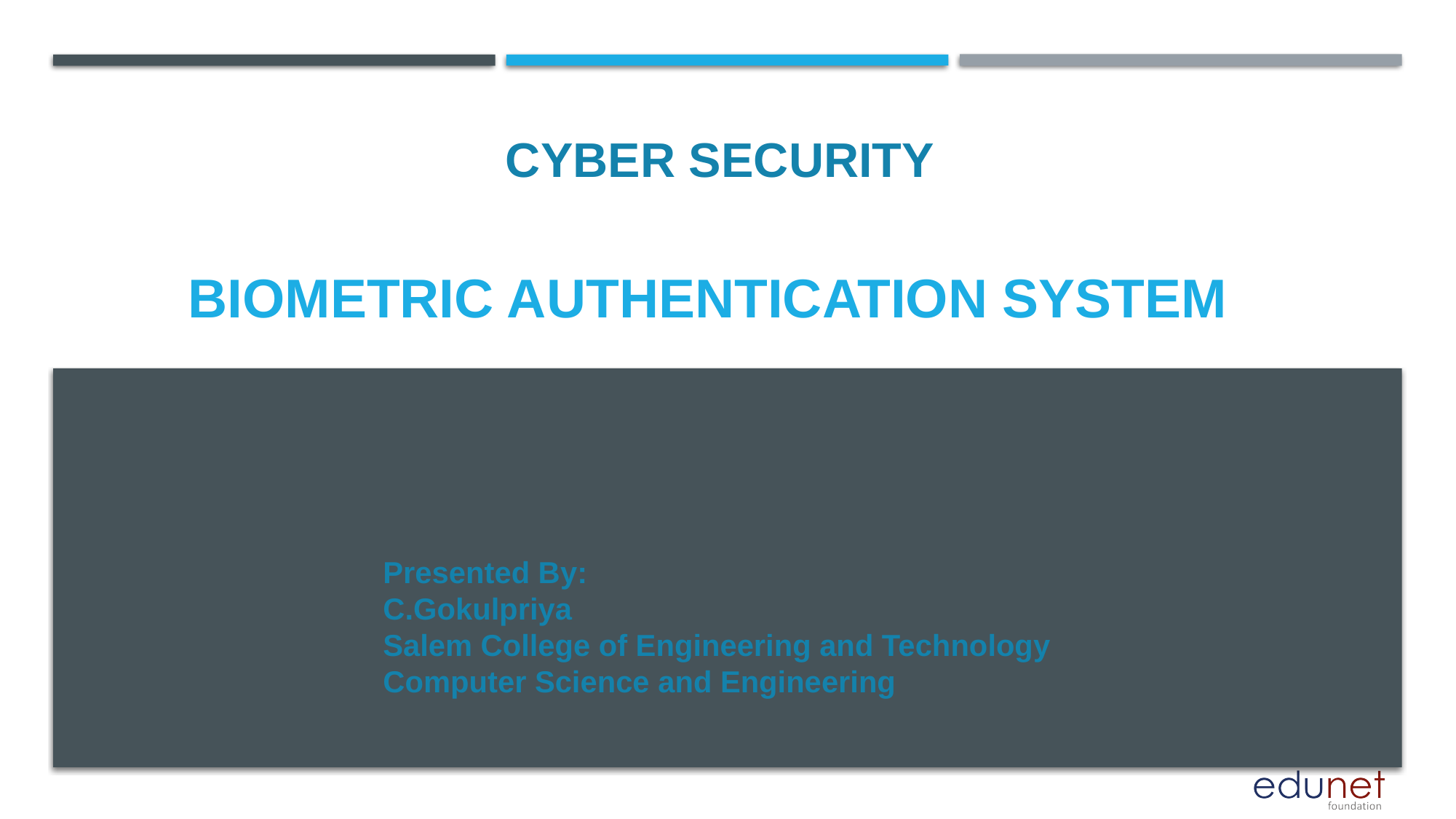

CYBER SECURITY
# BIOMETRIC AUTHENTICATION SYSTEM
Presented By:
C.Gokulpriya
Salem College of Engineering and Technology
Computer Science and Engineering